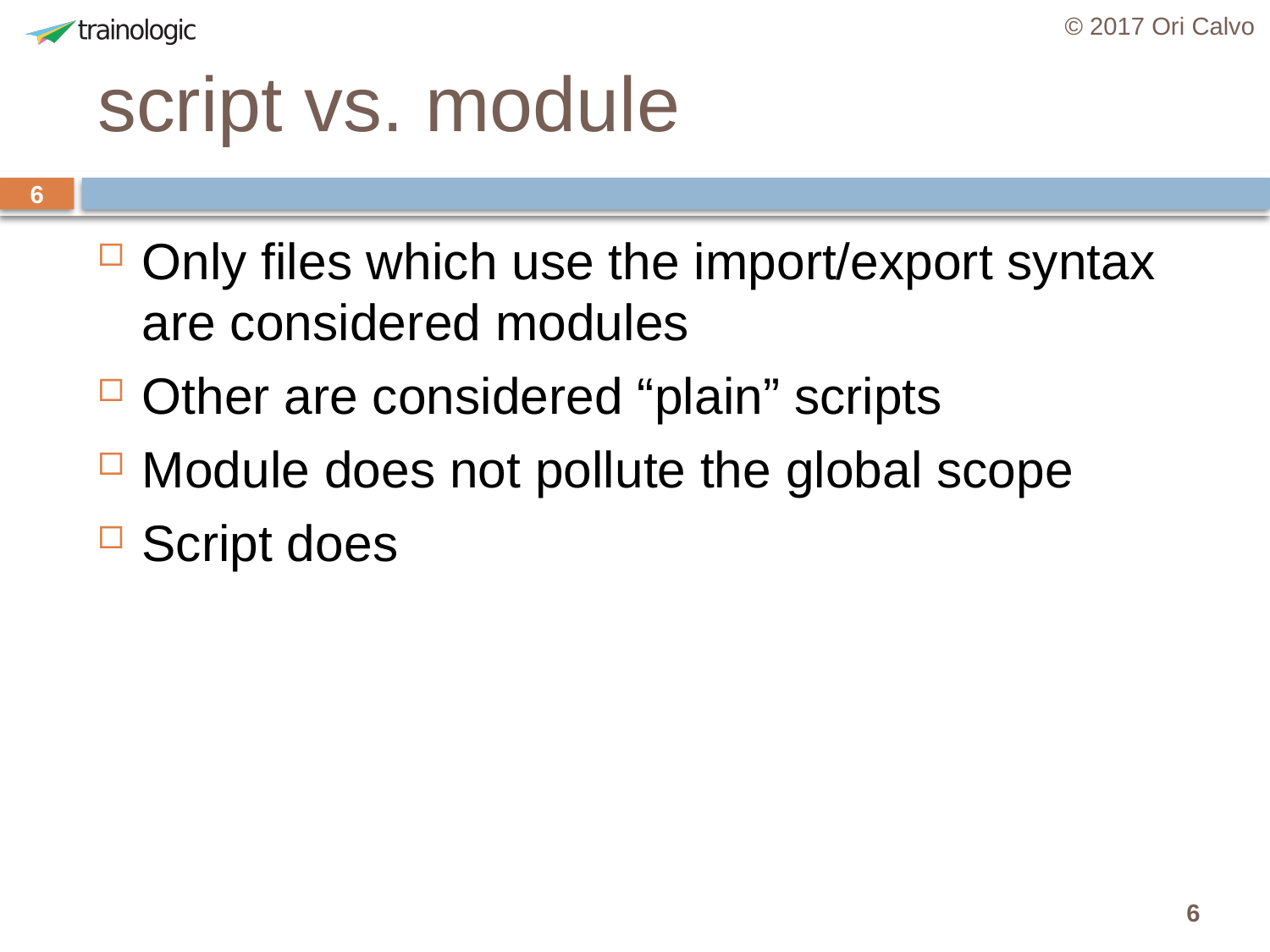

© 2017 Ori Calvo
# script vs. module
6
Only files which use the import/export syntax are considered modules
Other are considered “plain” scripts
Module does not pollute the global scope
Script does